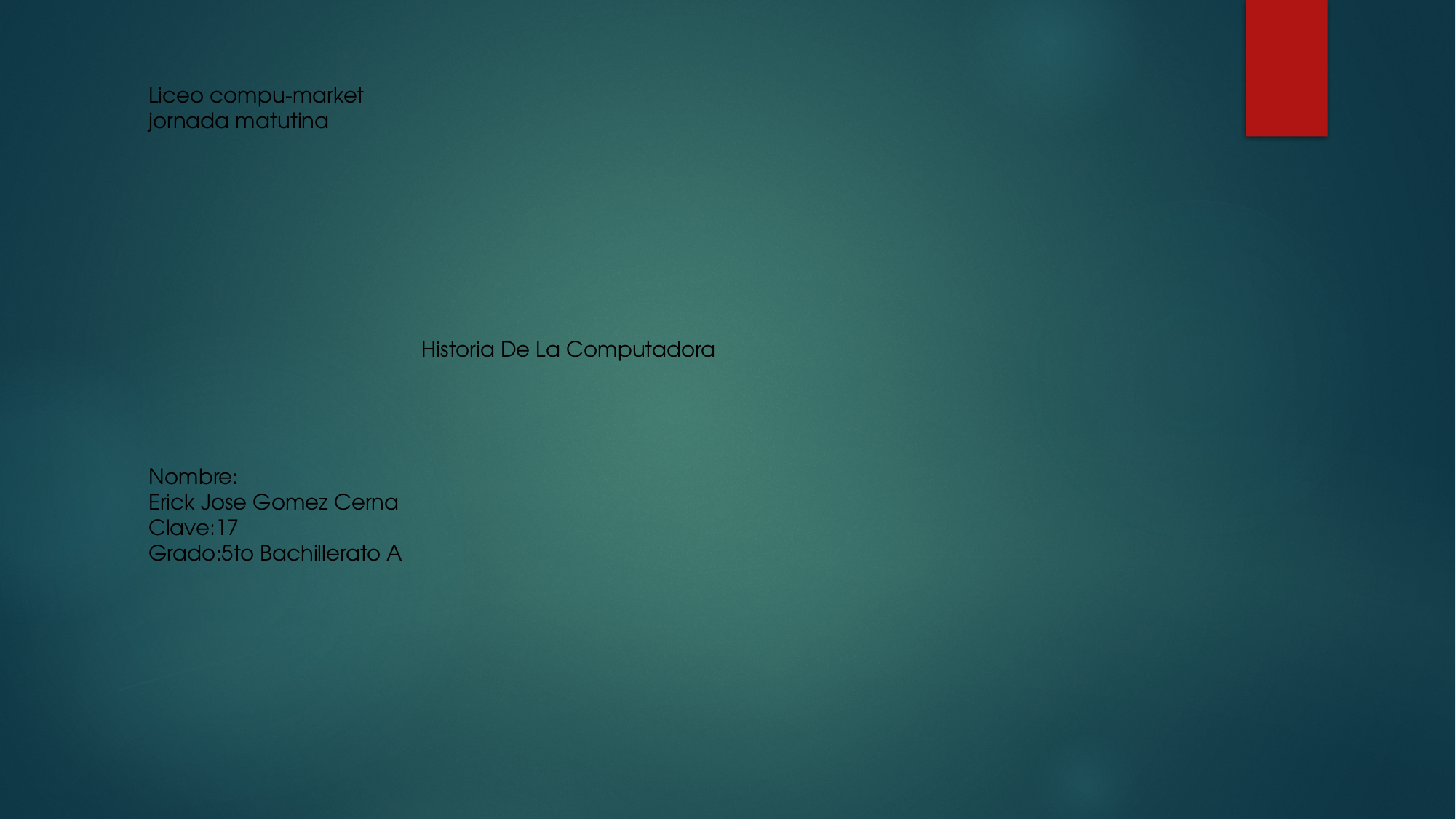

# Liceo compu-market jornada matutina Historia De La Computadora Nombre: Erick Jose Gomez Cerna Clave:17 Grado:5to Bachillerato A